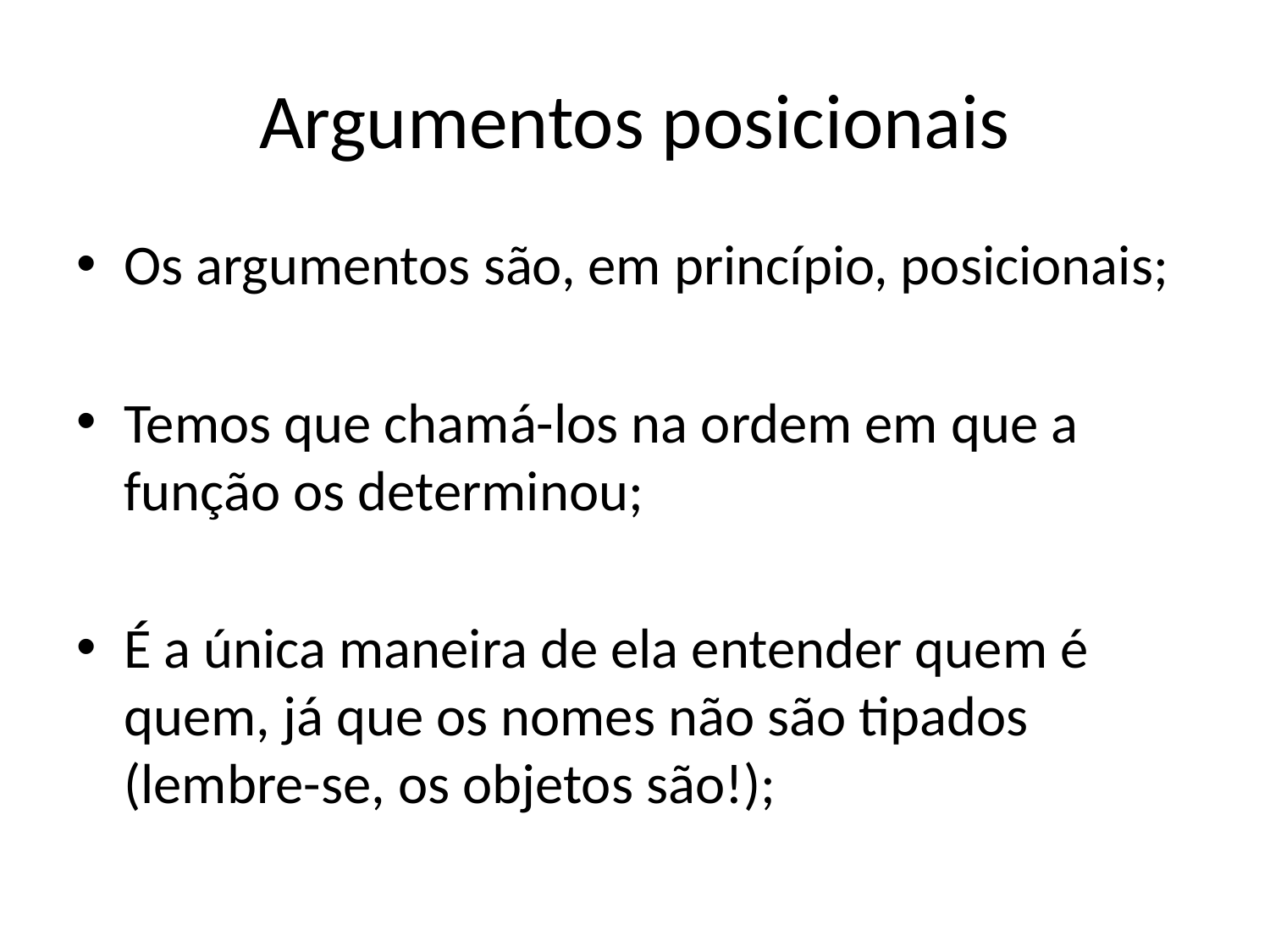

# Argumentos posicionais
Os argumentos são, em princípio, posicionais;

Temos que chamá-los na ordem em que a função os determinou;

É a única maneira de ela entender quem é quem, já que os nomes não são tipados (lembre-se, os objetos são!);